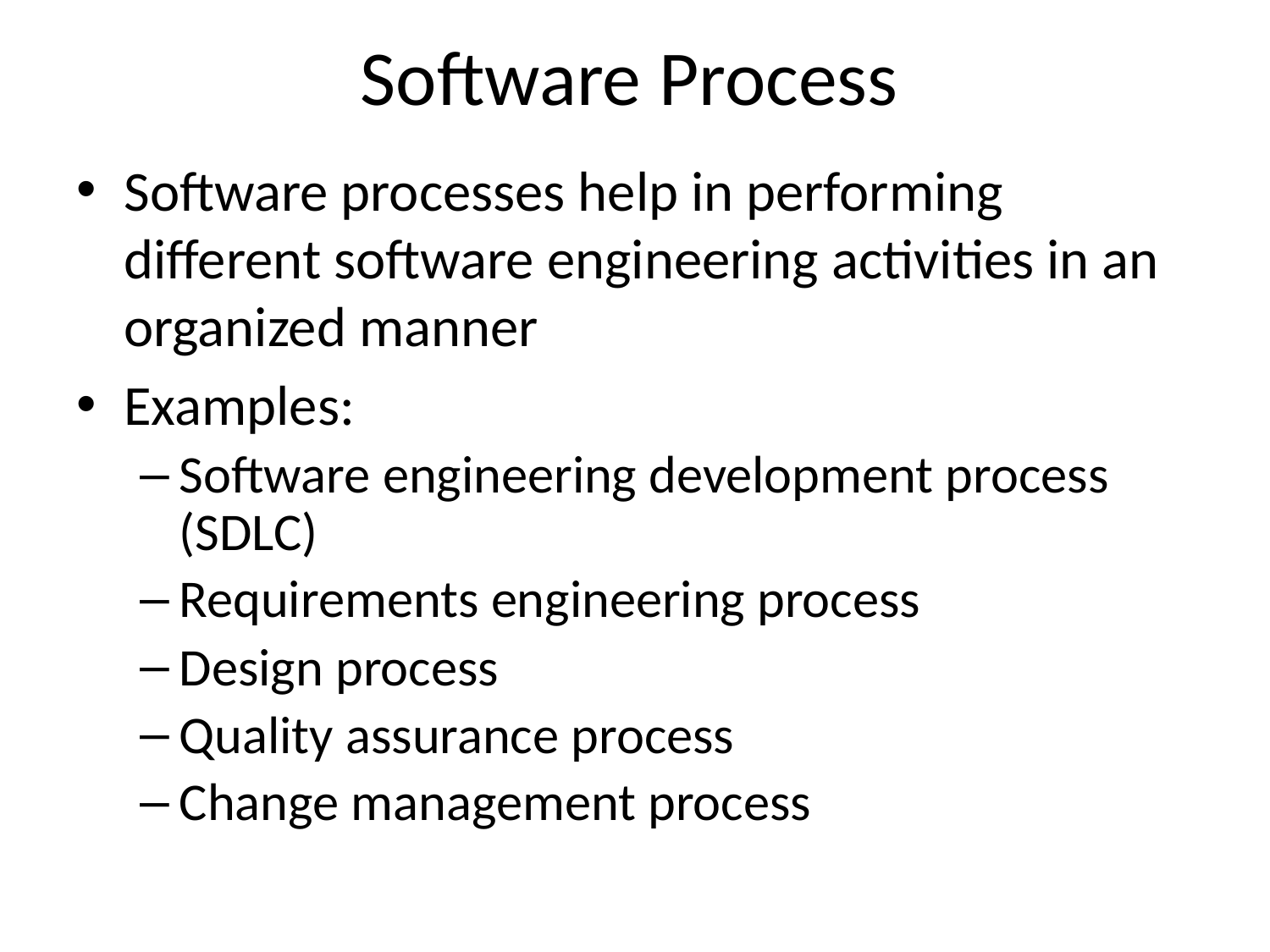

# Software Process
Software processes help in performing different software engineering activities in an organized manner
Examples:
Software engineering development process (SDLC)
Requirements engineering process
Design process
Quality assurance process
Change management process